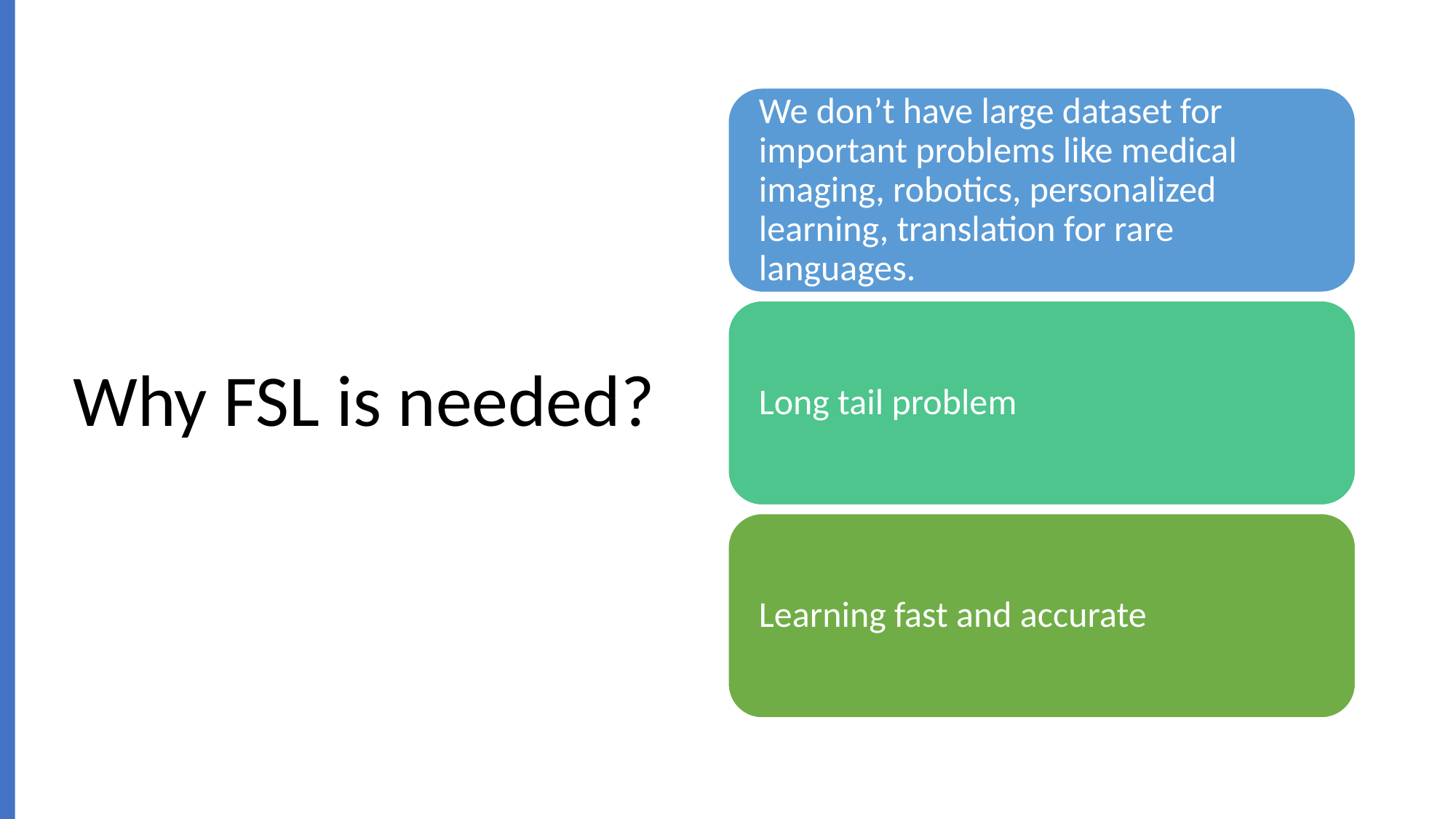

# Why FSL is needed?
We don’t have large dataset for important problems like medical imaging, robotics, personalized learning, translation for rare languages.
Long tail problem
Learning fast and accurate